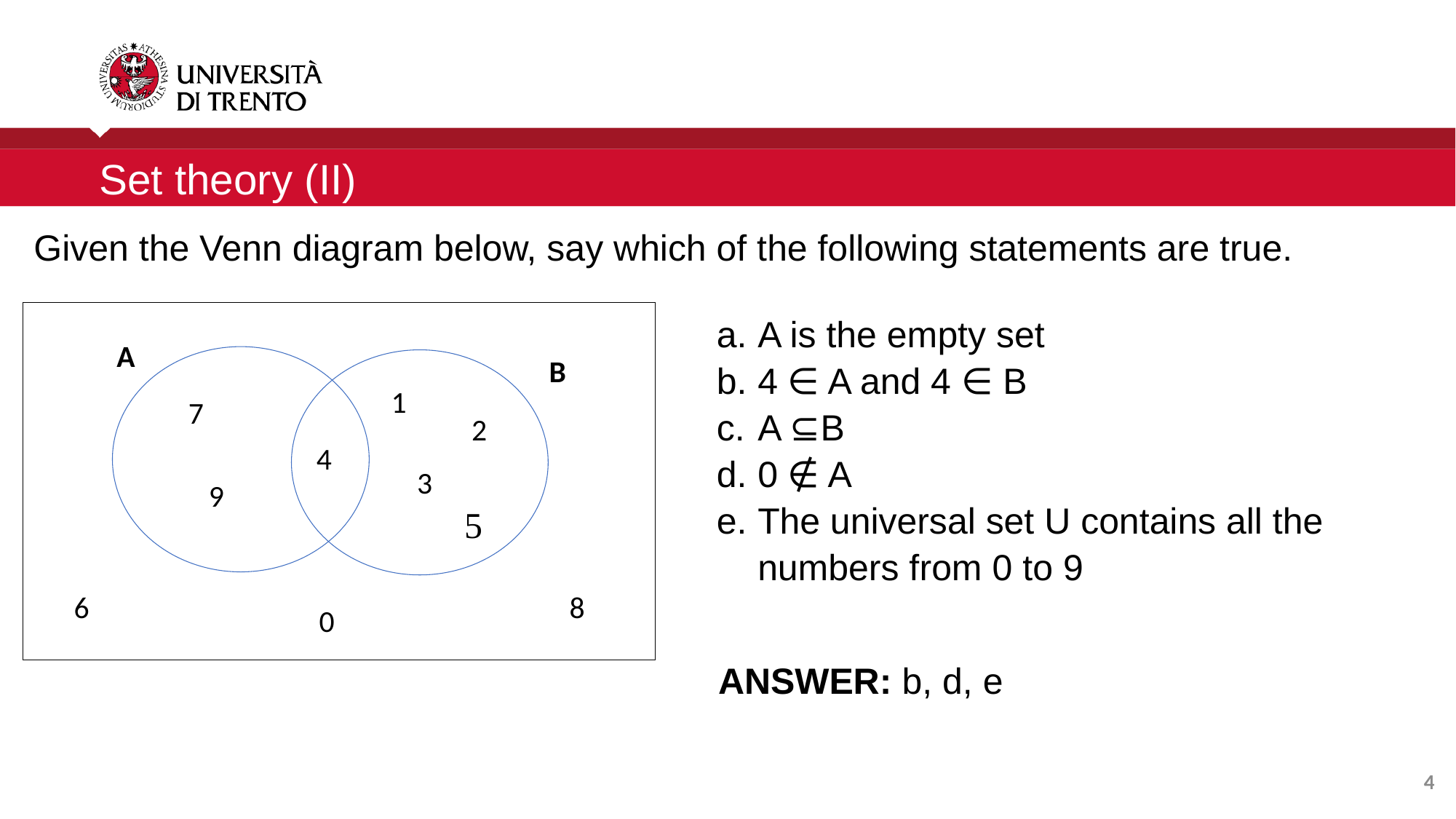

Set theory (II)
Given the Venn diagram below, say which of the following statements are true.

A
B

1
7
2
4
3
9
5
8
6
0
A is the empty set
4 ∈ A and 4 ∈ B
A ⊆B
0 ∉ A
The universal set U contains all the numbers from 0 to 9

ANSWER: b, d, e
4